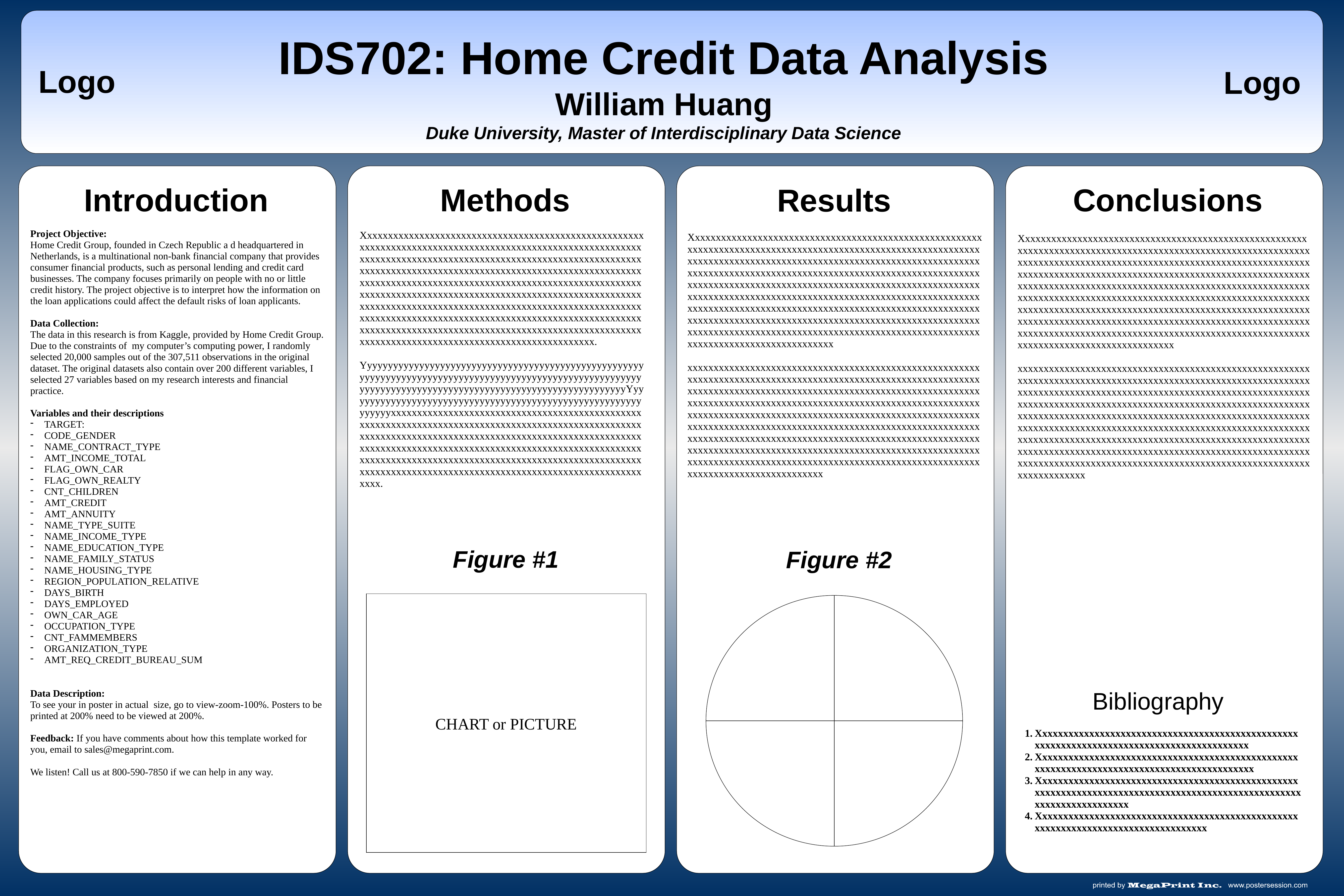

IDS702: Home Credit Data Analysis
William Huang
Duke University, Master of Interdisciplinary Data Science
Logo

Logo

Introduction
Methods
Conclusions
Results
Project Objective:
Home Credit Group, founded in Czech Republic a d headquartered in Netherlands, is a multinational non-bank financial company that provides consumer financial products, such as personal lending and credit card businesses. The company focuses primarily on people with no or little credit history. The project objective is to interpret how the information on the loan applications could affect the default risks of loan applicants.

Data Collection:
The data in this research is from Kaggle, provided by Home Credit Group. Due to the constraints of  my computer’s computing power, I randomly selected 20,000 samples out of the 307,511 observations in the original dataset. The original datasets also contain over 200 different variables, I selected 27 variables based on my research interests and financial practice.

Variables and their descriptions
TARGET:
CODE_GENDER
NAME_CONTRACT_TYPE
AMT_INCOME_TOTAL
FLAG_OWN_CAR
FLAG_OWN_REALTY
CNT_CHILDREN
AMT_CREDIT
AMT_ANNUITY
NAME_TYPE_SUITE
NAME_INCOME_TYPE
NAME_EDUCATION_TYPE
NAME_FAMILY_STATUS
NAME_HOUSING_TYPE
REGION_POPULATION_RELATIVE
DAYS_BIRTH
DAYS_EMPLOYED
OWN_CAR_AGE
OCCUPATION_TYPE
CNT_FAMMEMBERS
ORGANIZATION_TYPE
AMT_REQ_CREDIT_BUREAU_SUM

Data Description:
To see your in poster in actual  size, go to view-zoom-100%. Posters to be printed at 200% need to be viewed at 200%.

Feedback: If you have comments about how this template worked for you, email to sales@megaprint.com.

We listen! Call us at 800-590-7850 if we can help in any way.
Xxxxxxxxxxxxxxxxxxxxxxxxxxxxxxxxxxxxxxxxxxxxxxxxxxxxxxxxxxxxxxxxxxxxxxxxxxxxxxxxxxxxxxxxxxxxxxxxxxxxxxxxxxxxxxxxxxxxxxxxxxxxxxxxxxxxxxxxxxxxxxxxxxxxxxxxxxxxxxxxxxxxxxxxxxxxxxxxxxxxxxxxxxxxxxxxxxxxxxxxxxxxxxxxxxxxxxxxxxxxxxxxxxxxxxxxxxxxxxxxxxxxxxxxxxxxxxxxxxxxxxxxxxxxxxxxxxxxxxxxxxxxxxxxxxxxxxxxxxxxxxxxxxxxxxxxxxxxxxxxxxxxxxxxxxxxxxxxxxxxxxxxxxxxxxxxxxxxxxxxxxxxxxxxxxxxxxxxxxxxxxxxxxxxxxxxxxxxxxxxxxxxxxxxxxxxxxxxxxxxxxxxxxxxxxxxxxxxxxxxxxxxxxxxxxxxxxxxxxxxxxxxxxxxxxxxxxxxxxxxxxxxxxxxxxxxxxxxxxxxxxxxxxxxxxxxxxxxxxxxxxxxxxxxxxx.

YyyyyyyyyyyyyyyyyyyyyyyyyyyyyyyyyyyyyyyyyyyyyyyyyyyyyyyyyyyyyyyyyyyyyyyyyyyyyyyyyyyyyyyyyyyyyyyyyyyyyyyyyyyyyyyyyyyyyyyyyyyyyyyyyyyyyyyyyyyyyyyyyyyyyyyyyyyyyyyYyyyyyyyyyyyyyyyyyyyyyyyyyyyyyyyyyyyyyyyyyyyyyyyyyyyyyyyyyyyyyyxxxxxxxxxxxxxxxxxxxxxxxxxxxxxxxxxxxxxxxxxxxxxxxxxxxxxxxxxxxxxxxxxxxxxxxxxxxxxxxxxxxxxxxxxxxxxxxxxxxxxxxxxxxxxxxxxxxxxxxxxxxxxxxxxxxxxxxxxxxxxxxxxxxxxxxxxxxxxxxxxxxxxxxxxxxxxxxxxxxxxxxxxxxxxxxxxxxxxxxxxxxxxxxxxxxxxxxxxxxxxxxxxxxxxxxxxxxxxxxxxxxxxxxxxxxxxxxxxxxxxxxxxxxxxxxxxxxxxxxxxxxxxxxxxxxxxxxxxxxxxxxxxxxxxxxxxxxxxxxxxx.

Xxxxxxxxxxxxxxxxxxxxxxxxxxxxxxxxxxxxxxxxxxxxxxxxxxxxxxxxxxxxxxxxxxxxxxxxxxxxxxxxxxxxxxxxxxxxxxxxxxxxxxxxxxxxxxxxxxxxxxxxxxxxxxxxxxxxxxxxxxxxxxxxxxxxxxxxxxxxxxxxxxxxxxxxxxxxxxxxxxxxxxxxxxxxxxxxxxxxxxxxxxxxxxxxxxxxxxxxxxxxxxxxxxxxxxxxxxxxxxxxxxxxxxxxxxxxxxxxxxxxxxxxxxxxxxxxxxxxxxxxxxxxxxxxxxxxxxxxxxxxxxxxxxxxxxxxxxxxxxxxxxxxxxxxxxxxxxxxxxxxxxxxxxxxxxxxxxxxxxxxxxxxxxxxxxxxxxxxxxxxxxxxxxxxxxxxxxxxxxxxxxxxxxxxxxxxxxxxxxxxxxxxxxxxxxxxxxxxxxxxxxxxxxxxxxxxxxxxxxxxxxxxxxxxxxxxxxxxxxxxxxxxxxxxxxxxxxxxxxxxxxxxxxxxxxxxxxxxxxxxxxxxxxxxxxxx

xxxxxxxxxxxxxxxxxxxxxxxxxxxxxxxxxxxxxxxxxxxxxxxxxxxxxxxxxxxxxxxxxxxxxxxxxxxxxxxxxxxxxxxxxxxxxxxxxxxxxxxxxxxxxxxxxxxxxxxxxxxxxxxxxxxxxxxxxxxxxxxxxxxxxxxxxxxxxxxxxxxxxxxxxxxxxxxxxxxxxxxxxxxxxxxxxxxxxxxxxxxxxxxxxxxxxxxxxxxxxxxxxxxxxxxxxxxxxxxxxxxxxxxxxxxxxxxxxxxxxxxxxxxxxxxxxxxxxxxxxxxxxxxxxxxxxxxxxxxxxxxxxxxxxxxxxxxxxxxxxxxxxxxxxxxxxxxxxxxxxxxxxxxxxxxxxxxxxxxxxxxxxxxxxxxxxxxxxxxxxxxxxxxxxxxxxxxxxxxxxxxxxxxxxxxxxxxxxxxxxxxxxxxxxxxxxxxxxxxxxxxxxxxxxxxxxxxxxxxxxxxxxxxxxxxxxxxxxxxxxxxxxxxxxxxxxxxxxxxxxxxxxxxxxxxxxxxxxxxxxxxxxxxxxx

Xxxxxxxxxxxxxxxxxxxxxxxxxxxxxxxxxxxxxxxxxxxxxxxxxxxxxxxxxxxxxxxxxxxxxxxxxxxxxxxxxxxxxxxxxxxxxxxxxxxxxxxxxxxxxxxxxxxxxxxxxxxxxxxxxxxxxxxxxxxxxxxxxxxxxxxxxxxxxxxxxxxxxxxxxxxxxxxxxxxxxxxxxxxxxxxxxxxxxxxxxxxxxxxxxxxxxxxxxxxxxxxxxxxxxxxxxxxxxxxxxxxxxxxxxxxxxxxxxxxxxxxxxxxxxxxxxxxxxxxxxxxxxxxxxxxxxxxxxxxxxxxxxxxxxxxxxxxxxxxxxxxxxxxxxxxxxxxxxxxxxxxxxxxxxxxxxxxxxxxxxxxxxxxxxxxxxxxxxxxxxxxxxxxxxxxxxxxxxxxxxxxxxxxxxxxxxxxxxxxxxxxxxxxxxxxxxxxxxxxxxxxxxxxxxxxxxxxxxxxxxxxxxxxxxxxxxxxxxxxxxxxxxxxxxxxxxxxxxxxxxxxxxxxxxxxxxxxxxxxxxxxxxxxxxxxxx

xxxxxxxxxxxxxxxxxxxxxxxxxxxxxxxxxxxxxxxxxxxxxxxxxxxxxxxxxxxxxxxxxxxxxxxxxxxxxxxxxxxxxxxxxxxxxxxxxxxxxxxxxxxxxxxxxxxxxxxxxxxxxxxxxxxxxxxxxxxxxxxxxxxxxxxxxxxxxxxxxxxxxxxxxxxxxxxxxxxxxxxxxxxxxxxxxxxxxxxxxxxxxxxxxxxxxxxxxxxxxxxxxxxxxxxxxxxxxxxxxxxxxxxxxxxxxxxxxxxxxxxxxxxxxxxxxxxxxxxxxxxxxxxxxxxxxxxxxxxxxxxxxxxxxxxxxxxxxxxxxxxxxxxxxxxxxxxxxxxxxxxxxxxxxxxxxxxxxxxxxxxxxxxxxxxxxxxxxxxxxxxxxxxxxxxxxxxxxxxxxxxxxxxxxxxxxxxxxxxxxxxxxxxxxxxxxxxxxxxxxxxxxxxxxxxxxxxxxxxxxxxxxxxxxxxxxxxxxxxxxxxxxxxxxxxxxxxxxxxxxxxxxxxxxxxxxxxxx

Figure #1
Figure #2
CHART or PICTURE

Bibliography

Xxxxxxxxxxxxxxxxxxxxxxxxxxxxxxxxxxxxxxxxxxxxxxxxxxxxxxxxxxxxxxxxxxxxxxxxxxxxxxxxxxxxxxxxxxx
Xxxxxxxxxxxxxxxxxxxxxxxxxxxxxxxxxxxxxxxxxxxxxxxxxxxxxxxxxxxxxxxxxxxxxxxxxxxxxxxxxxxxxxxxxxxx
Xxxxxxxxxxxxxxxxxxxxxxxxxxxxxxxxxxxxxxxxxxxxxxxxxxxxxxxxxxxxxxxxxxxxxxxxxxxxxxxxxxxxxxxxxxxxxxxxxxxxxxxxxxxxxxxxxxxxxxx
Xxxxxxxxxxxxxxxxxxxxxxxxxxxxxxxxxxxxxxxxxxxxxxxxxxxxxxxxxxxxxxxxxxxxxxxxxxxxxxxxxxx